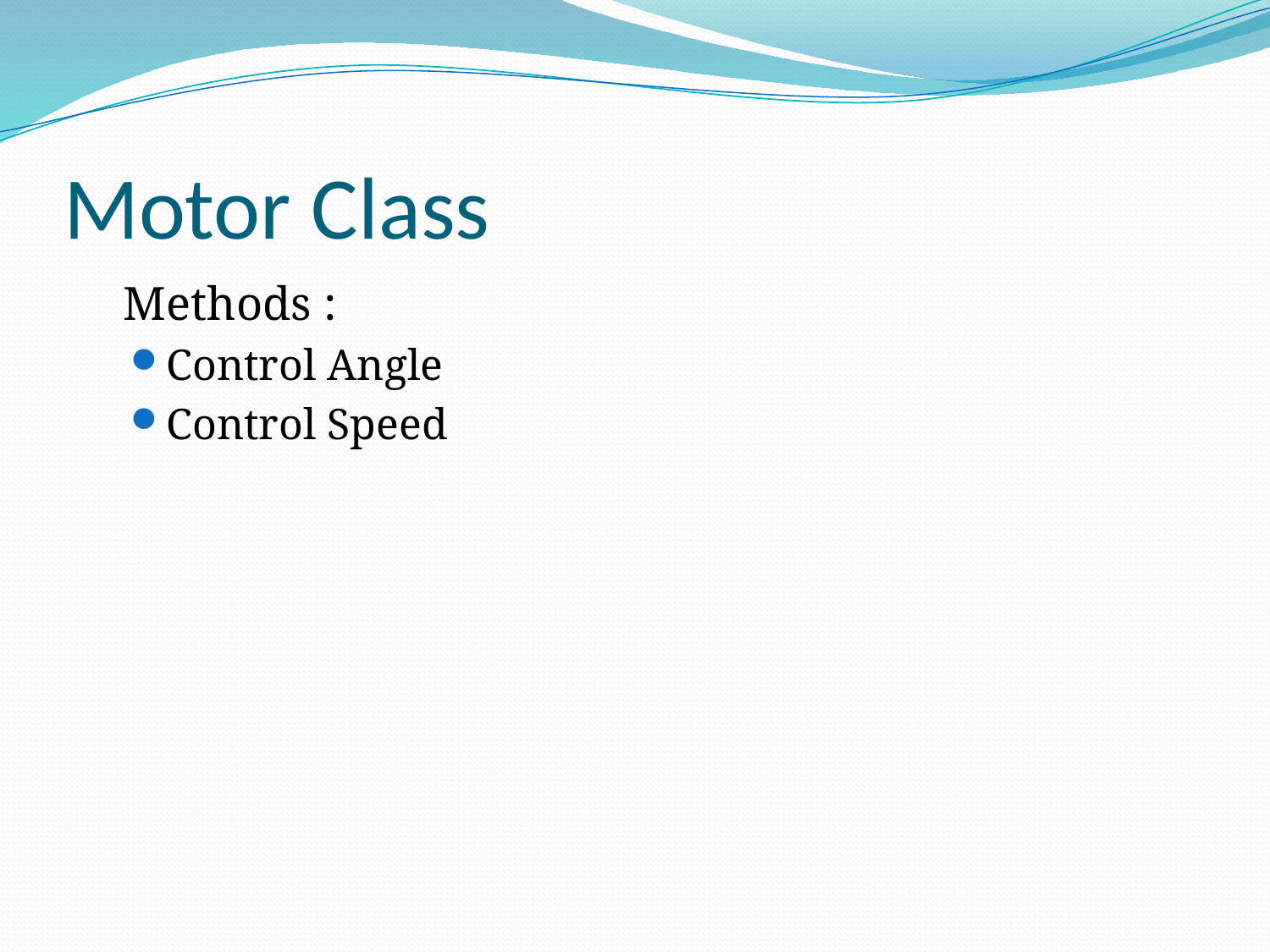

# Motor Class
    Methods :
Control Angle
Control Speed